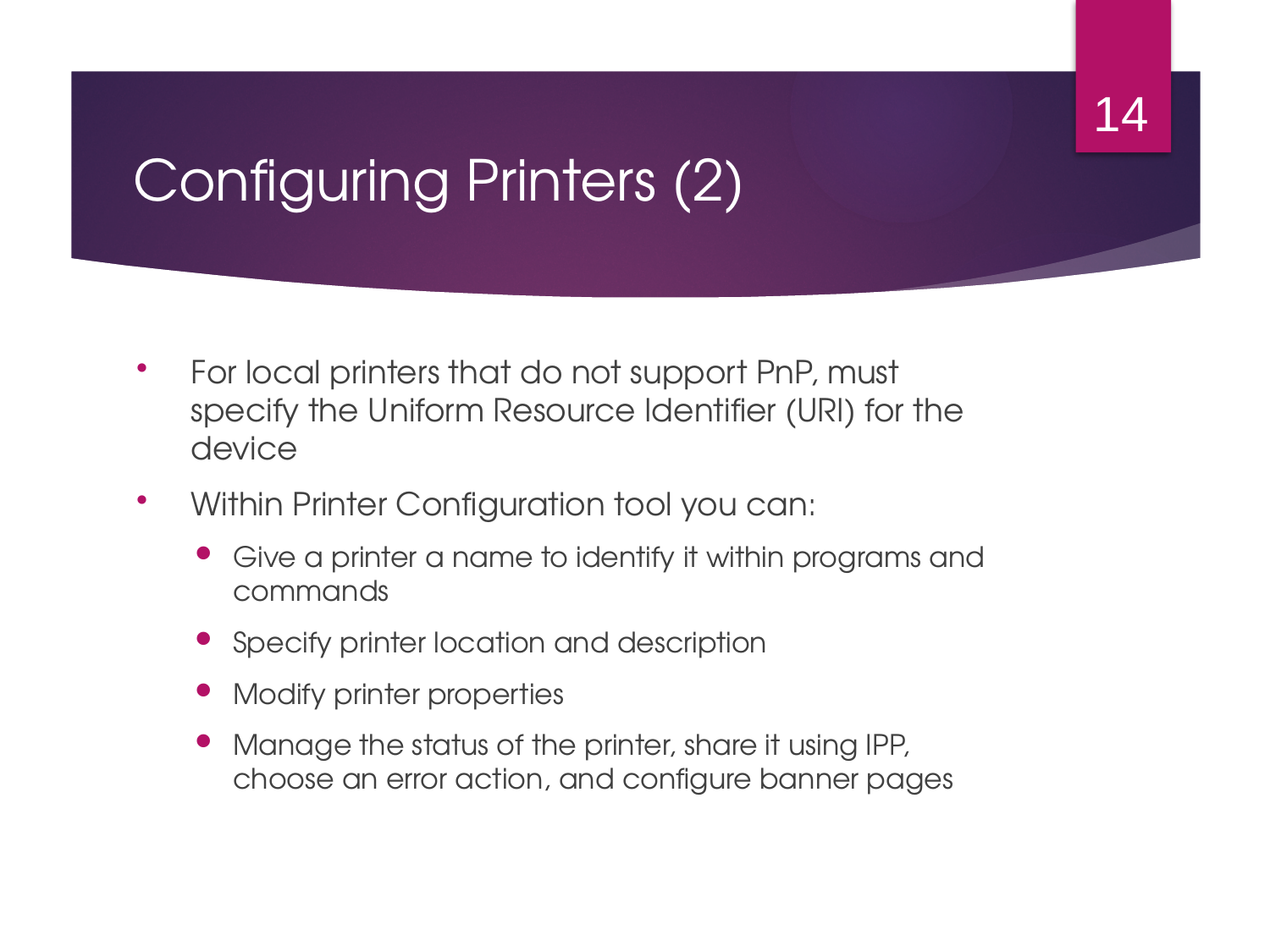

14
# Configuring Printers (2)
For local printers that do not support PnP, must specify the Uniform Resource Identifier (URI) for the device
Within Printer Configuration tool you can:
Give a printer a name to identify it within programs and commands
Specify printer location and description
Modify printer properties
Manage the status of the printer, share it using IPP, choose an error action, and configure banner pages